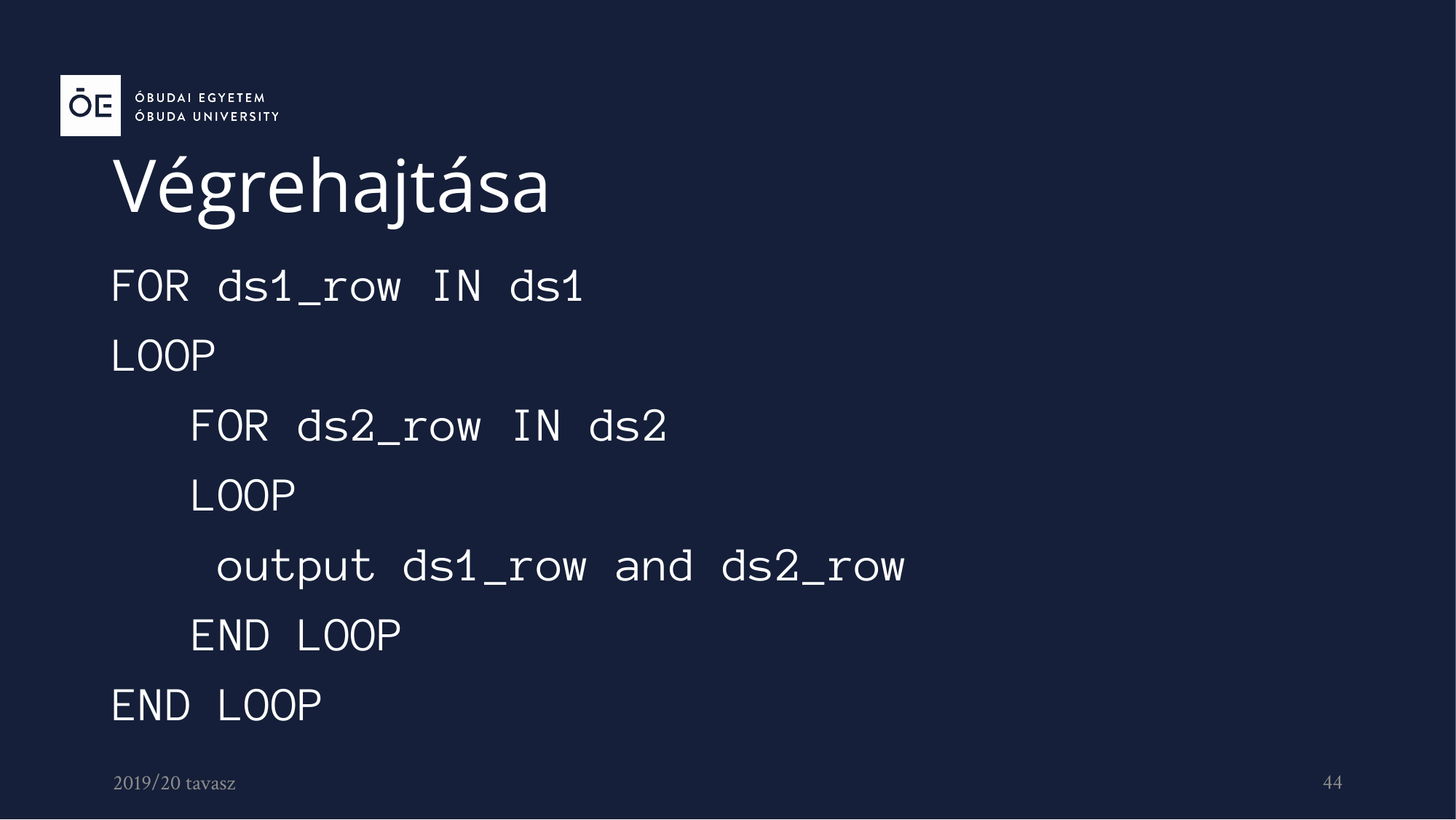

Végrehajtása
FOR ds1_row IN ds1
LOOP
   FOR ds2_row IN ds2
   LOOP
	output ds1_row and ds2_row
   END LOOP
END LOOP

2019/20 tavasz
44